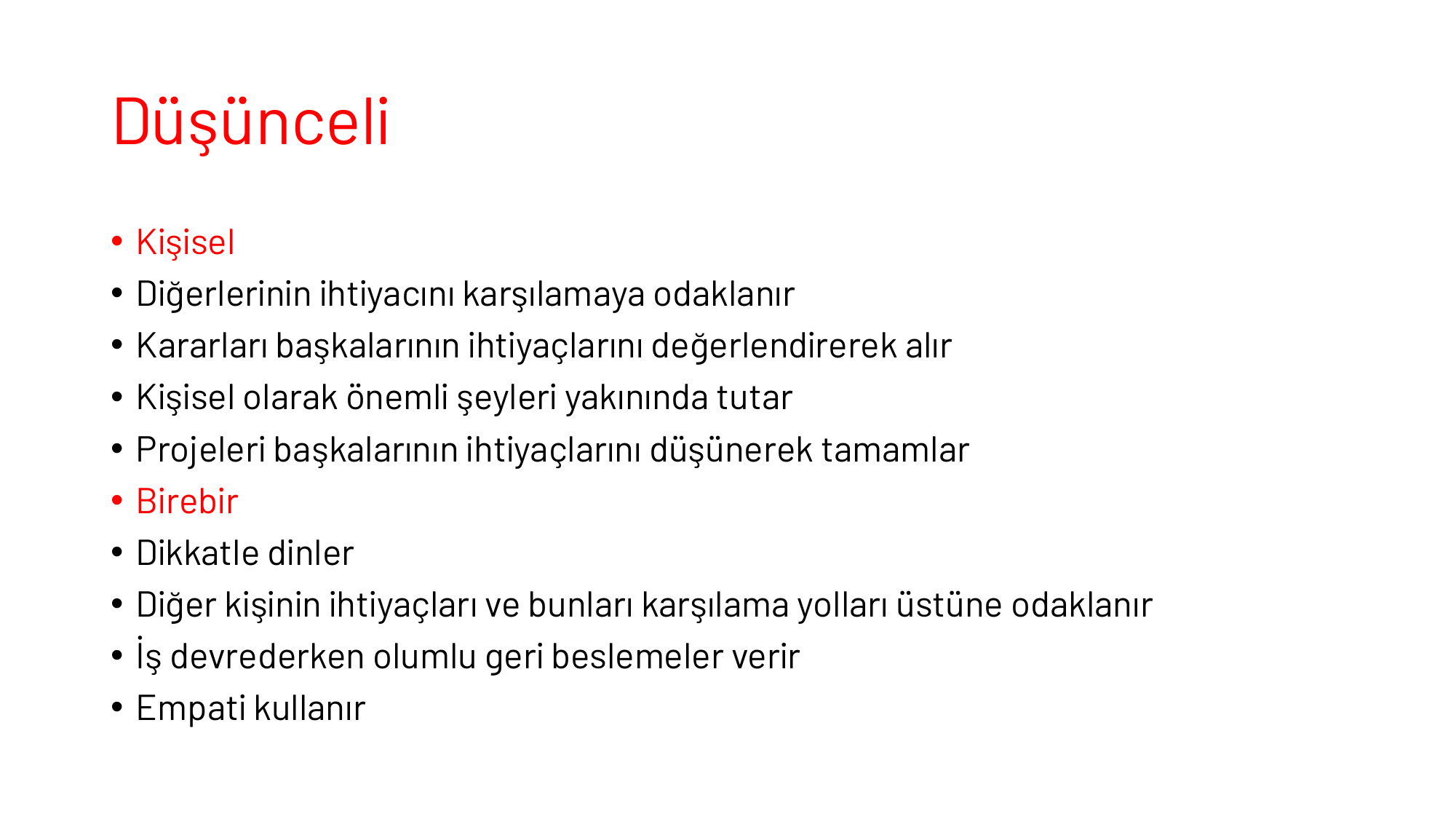

# Düşünceli
Kişisel
Diğerlerinin ihtiyacını karşılamaya odaklanır
Kararları başkalarının ihtiyaçlarını değerlendirerek alır
Kişisel olarak önemli şeyleri yakınında tutar
Projeleri başkalarının ihtiyaçlarını düşünerek tamamlar
Birebir
Dikkatle dinler
Diğer kişinin ihtiyaçları ve bunları karşılama yolları üstüne odaklanır
İş devrederken olumlu geri beslemeler verir
Empati kullanır